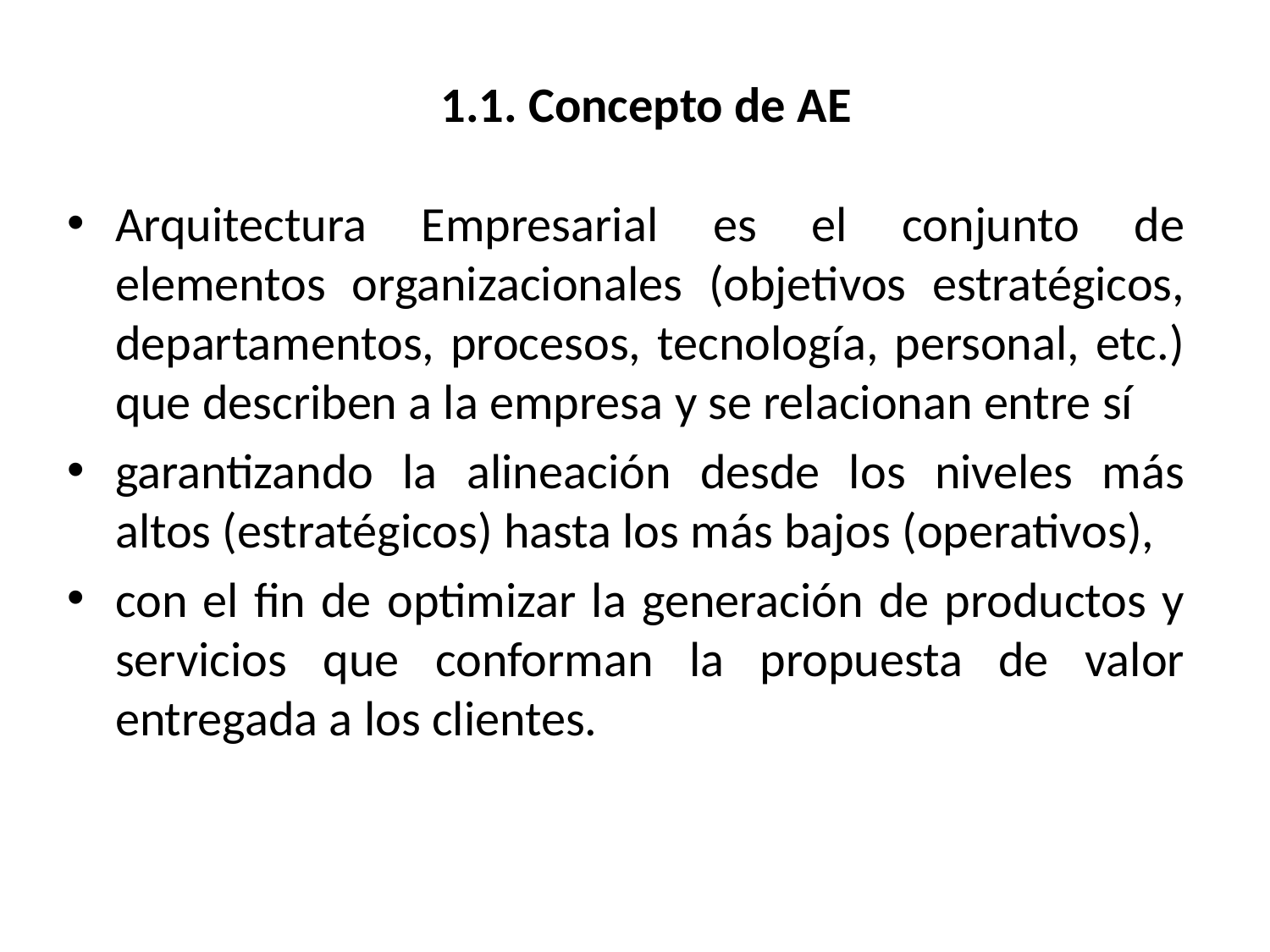

# 1.1. Concepto de AE
Arquitectura Empresarial es el conjunto de elementos organizacionales (objetivos estratégicos, departamentos, procesos, tecnología, personal, etc.) que describen a la empresa y se relacionan entre sí
garantizando la alineación desde los niveles más altos (estratégicos) hasta los más bajos (operativos),
con el fin de optimizar la generación de productos y servicios que conforman la propuesta de valor entregada a los clientes.